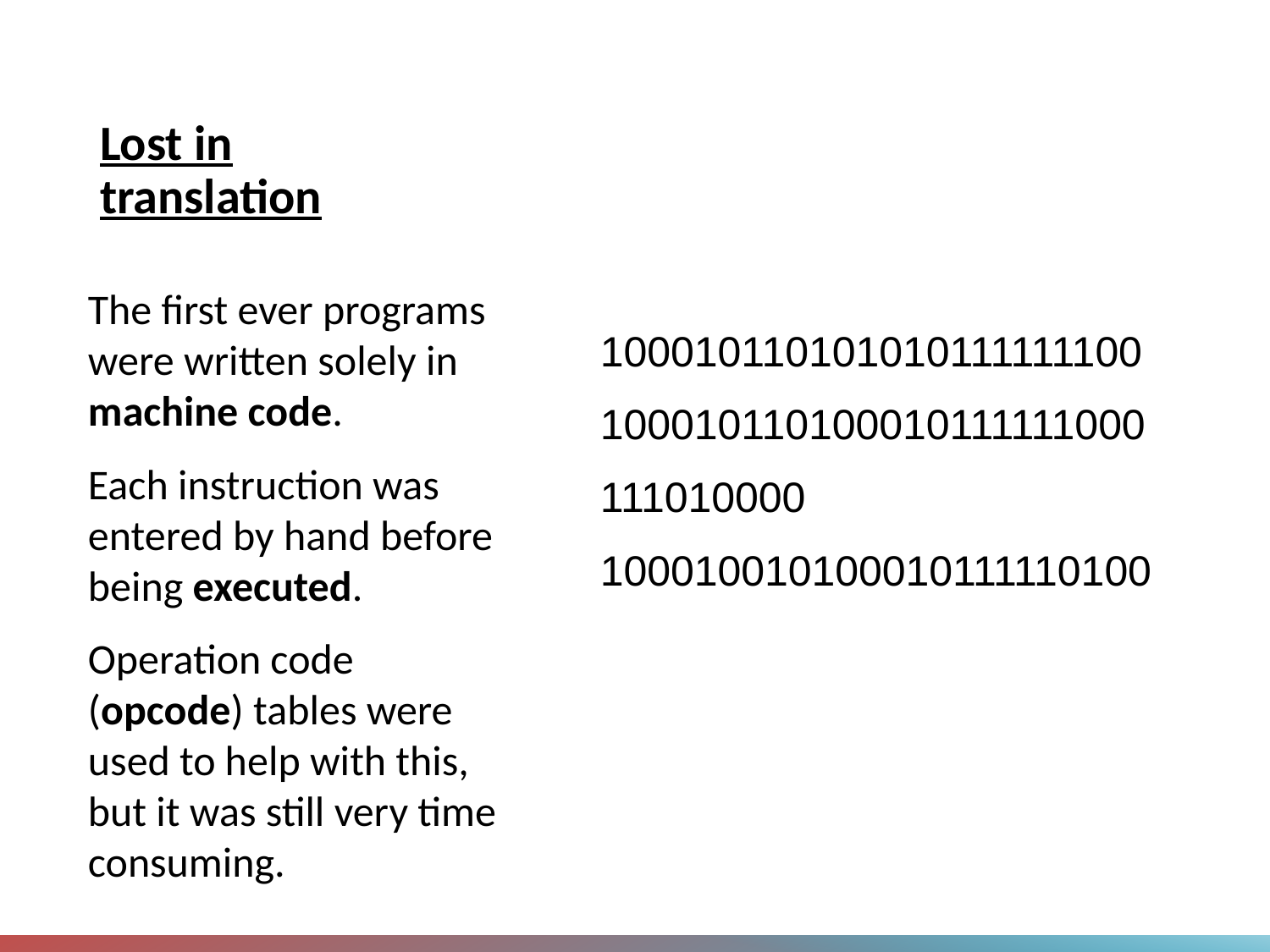

# Lost in translation
The first ever programs were written solely in machine code.
Each instruction was entered by hand before being executed.
Operation code (opcode) tables were used to help with this, but it was still very time consuming.

100010110101010111111100
100010110100010111111000
111010000
100010010100010111110100